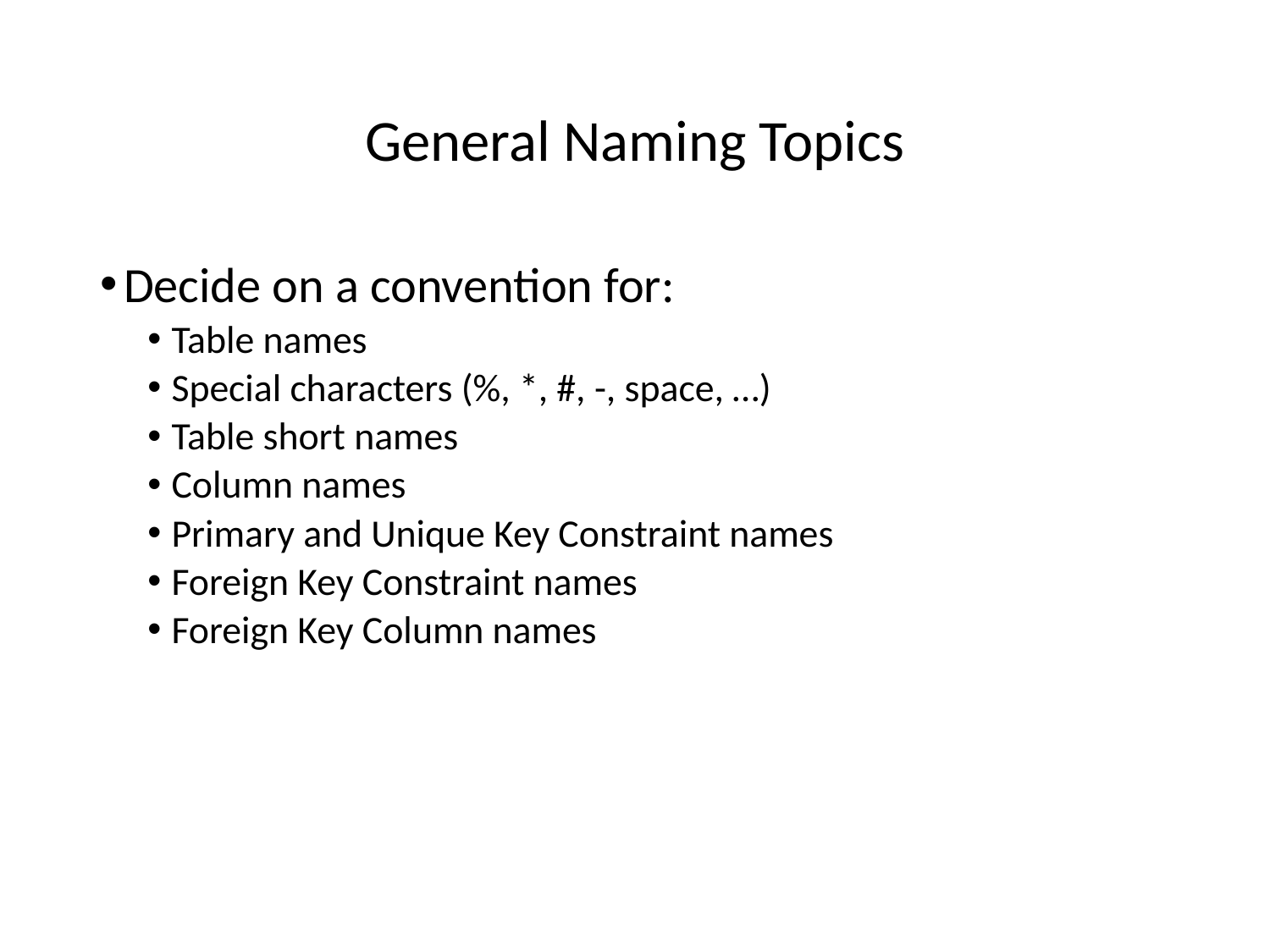

# General Naming Topics
Decide on a convention for:
Table names
Special characters (%, *, #, -, space, …)
Table short names
Column names
Primary and Unique Key Constraint names
Foreign Key Constraint names
Foreign Key Column names